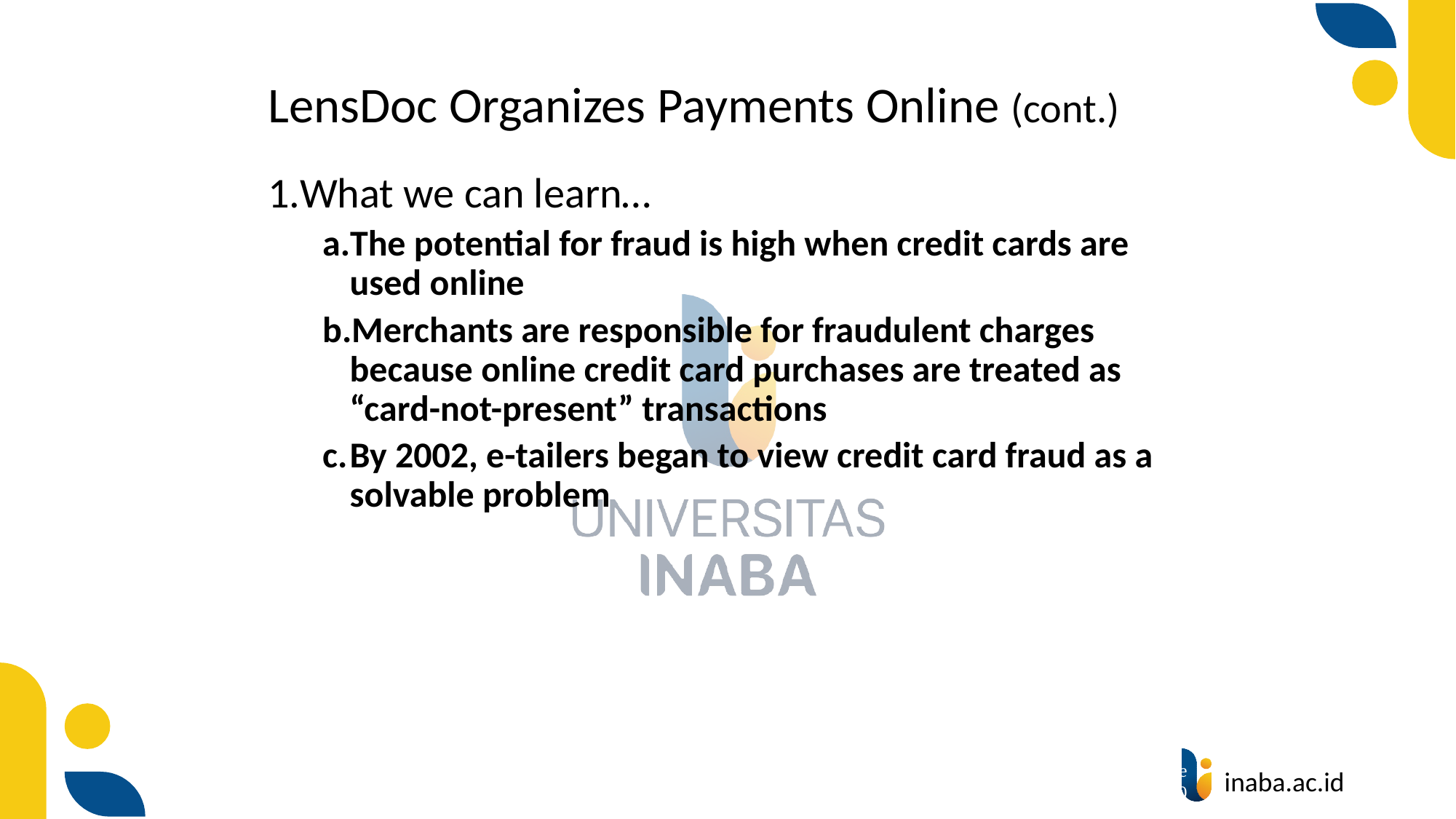

# LensDoc Organizes Payments Online (cont.)
What we can learn…
The potential for fraud is high when credit cards are used online
Merchants are responsible for fraudulent charges because online credit card purchases are treated as “card-not-present” transactions
By 2002, e-tailers began to view credit card fraud as a solvable problem
9
© Prentice Hall 2020